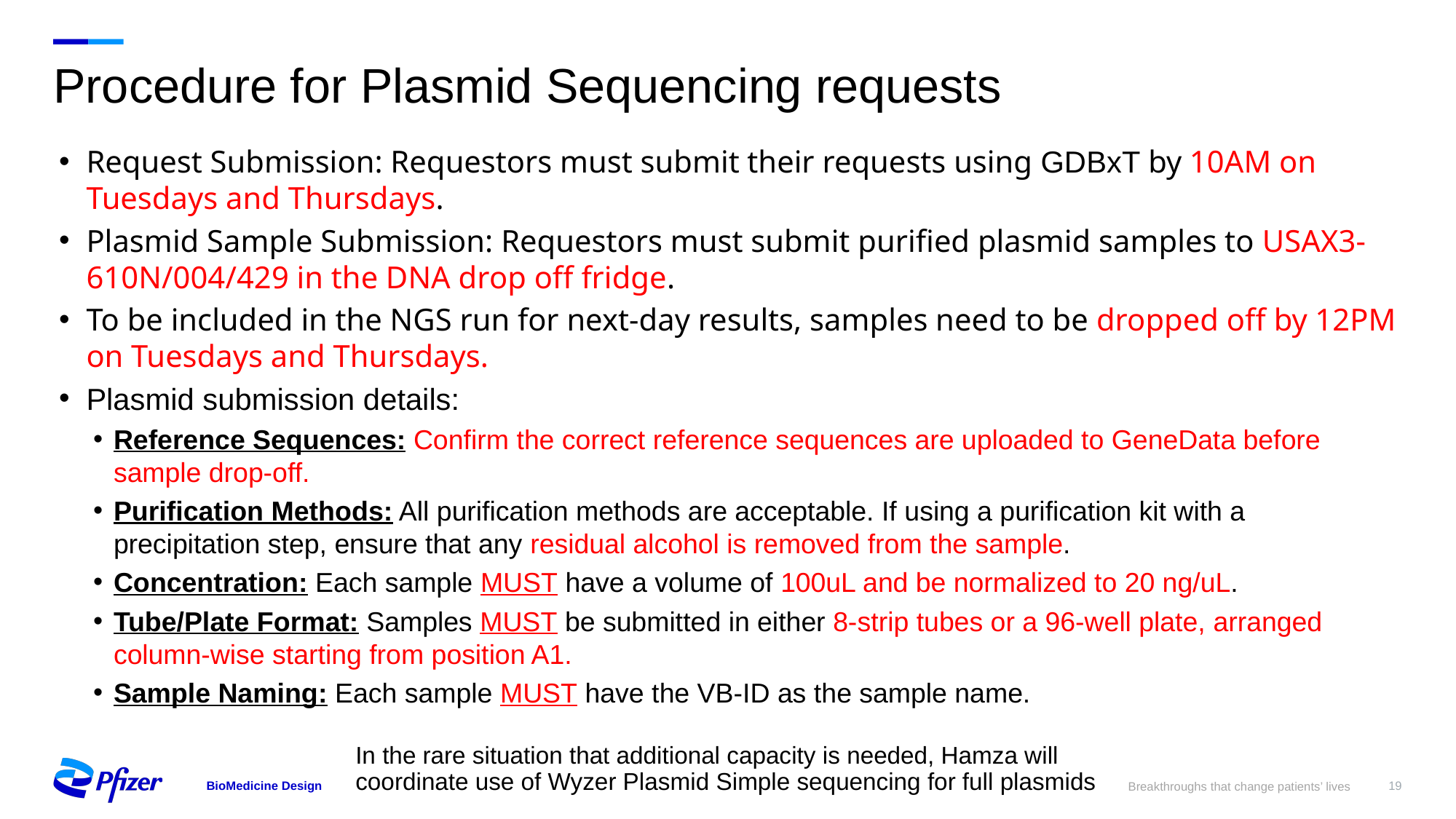

# Procedure for Plasmid Sequencing requests
Request Submission: Requestors must submit their requests using GDBxT by 10AM on Tuesdays and Thursdays.
Plasmid Sample Submission: Requestors must submit purified plasmid samples to USAX3-610N/004/429 in the DNA drop off fridge.
To be included in the NGS run for next-day results, samples need to be dropped off by 12PM on Tuesdays and Thursdays.
Plasmid submission details:
Reference Sequences: Confirm the correct reference sequences are uploaded to GeneData before sample drop-off.
Purification Methods: All purification methods are acceptable. If using a purification kit with a precipitation step, ensure that any residual alcohol is removed from the sample.
Concentration: Each sample MUST have a volume of 100uL and be normalized to 20 ng/uL.
Tube/Plate Format: Samples MUST be submitted in either 8-strip tubes or a 96-well plate, arranged column-wise starting from position A1.
Sample Naming: Each sample MUST have the VB-ID as the sample name.

In the rare situation that additional capacity is needed, Hamza will coordinate use of Wyzer Plasmid Simple sequencing for full plasmids